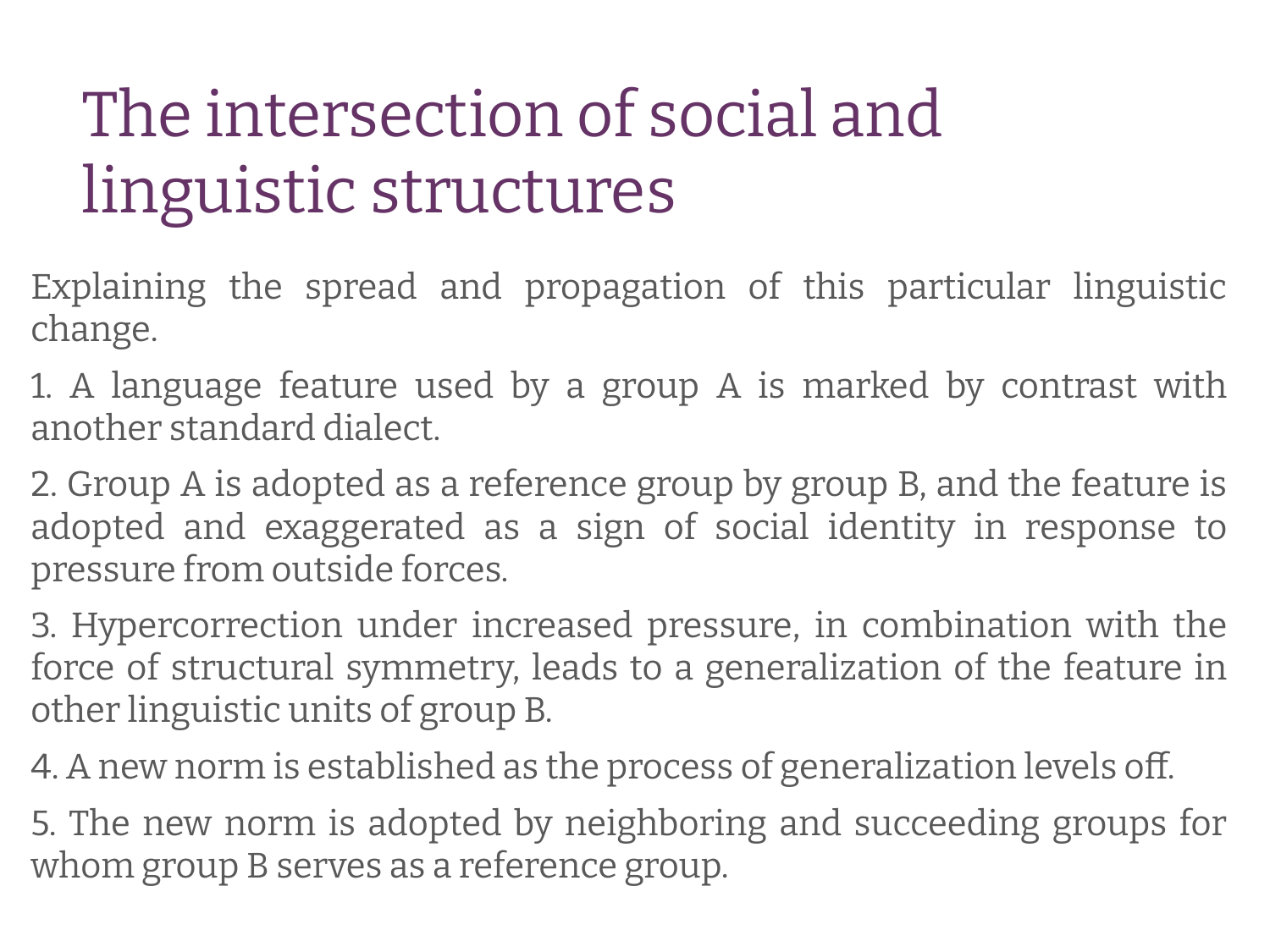

# The intersection of social and linguistic structures
Explaining the spread and propagation of this particular linguistic change.
1. A language feature used by a group A is marked by contrast with another standard dialect.
2. Group A is adopted as a reference group by group B, and the feature is adopted and exaggerated as a sign of social identity in response to pressure from outside forces.
3. Hypercorrection under increased pressure, in combination with the force of structural symmetry, leads to a generalization of the feature in other linguistic units of group B.
4. A new norm is established as the process of generalization levels off.
5. The new norm is adopted by neighboring and succeeding groups for whom group B serves as a reference group.